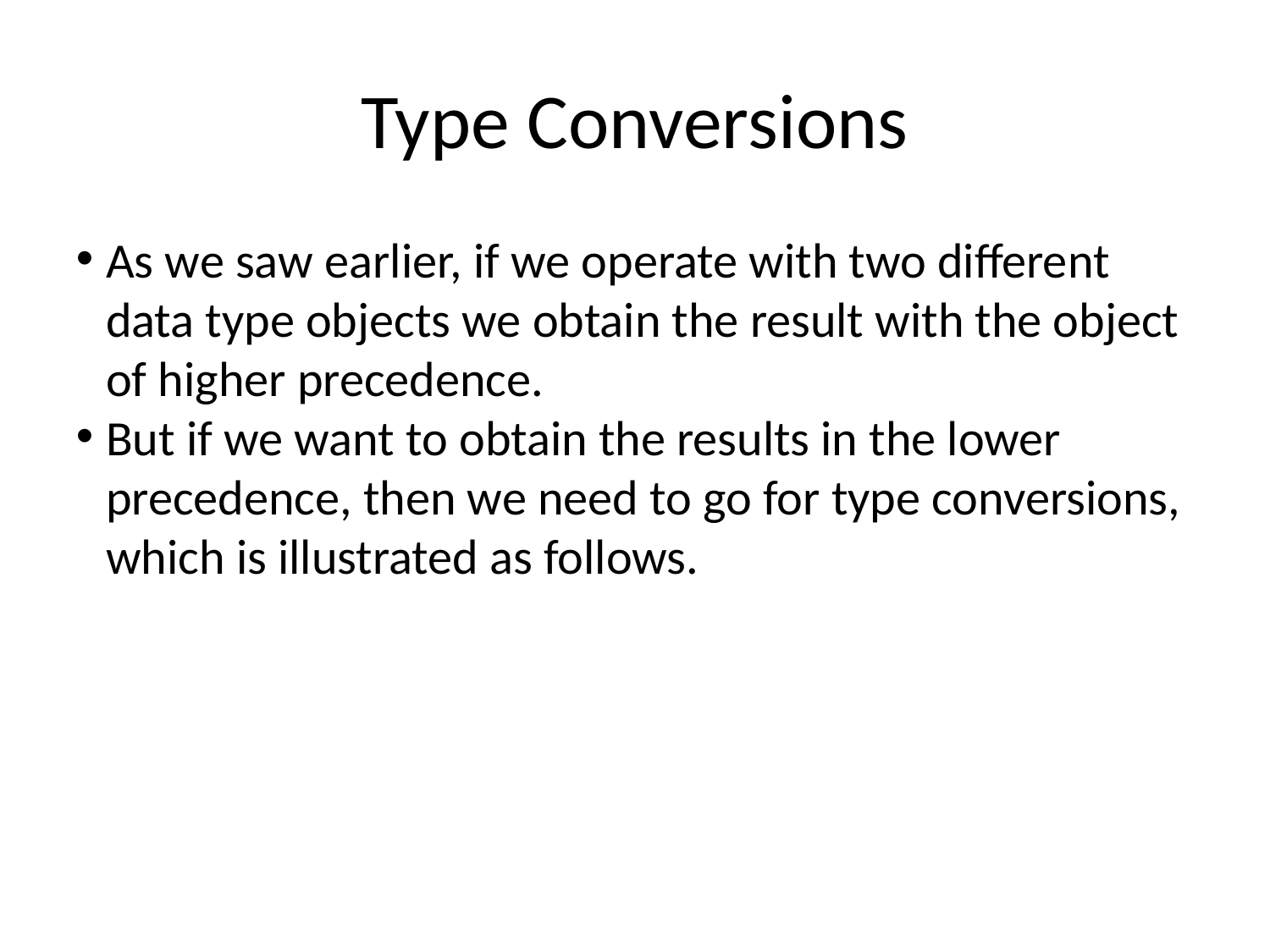

Type Conversions
As we saw earlier, if we operate with two different data type objects we obtain the result with the object of higher precedence.
But if we want to obtain the results in the lower precedence, then we need to go for type conversions, which is illustrated as follows.